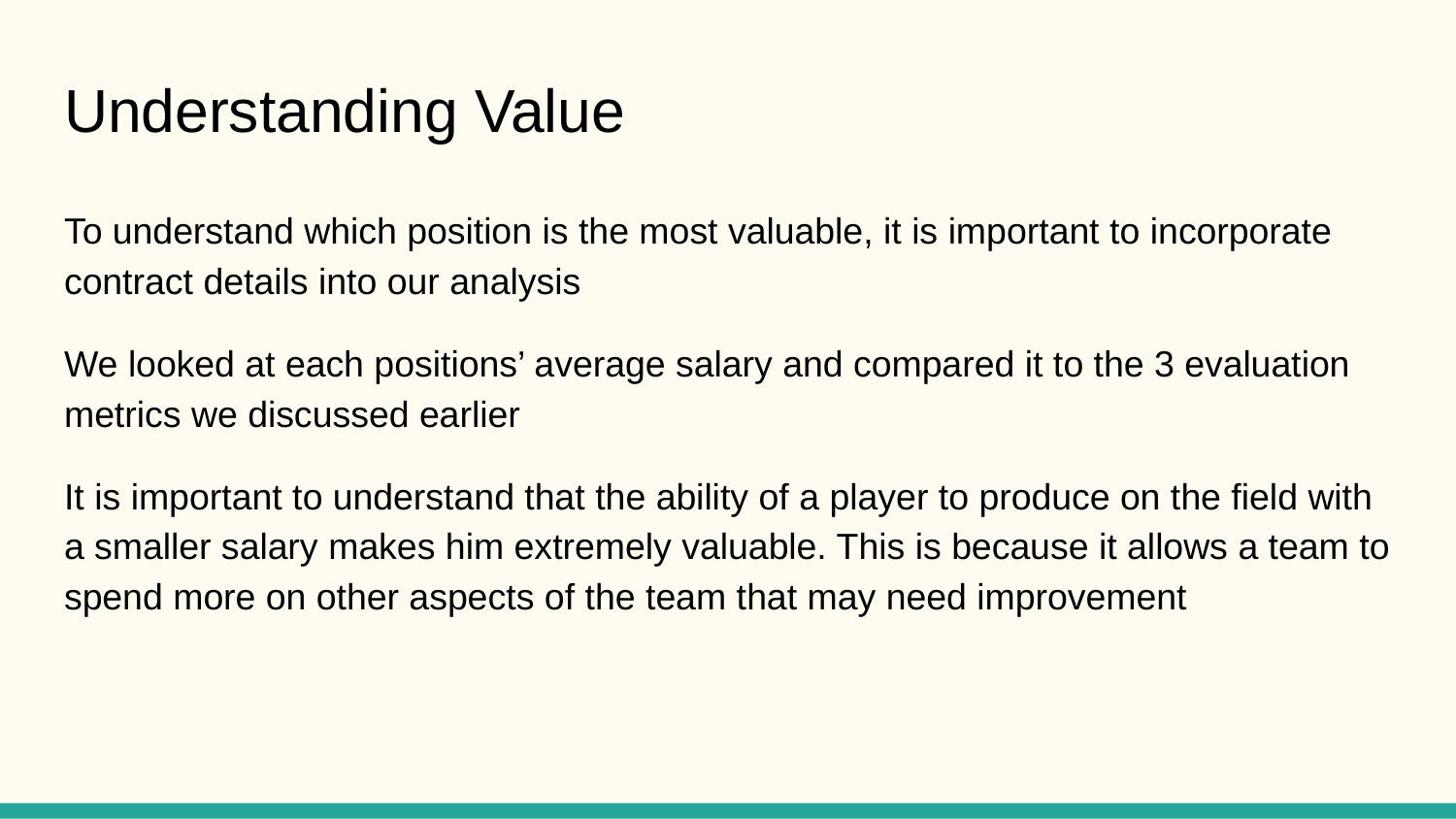

# Understanding Value
To understand which position is the most valuable, it is important to incorporate contract details into our analysis
We looked at each positions’ average salary and compared it to the 3 evaluation metrics we discussed earlier
It is important to understand that the ability of a player to produce on the field with a smaller salary makes him extremely valuable. This is because it allows a team to spend more on other aspects of the team that may need improvement